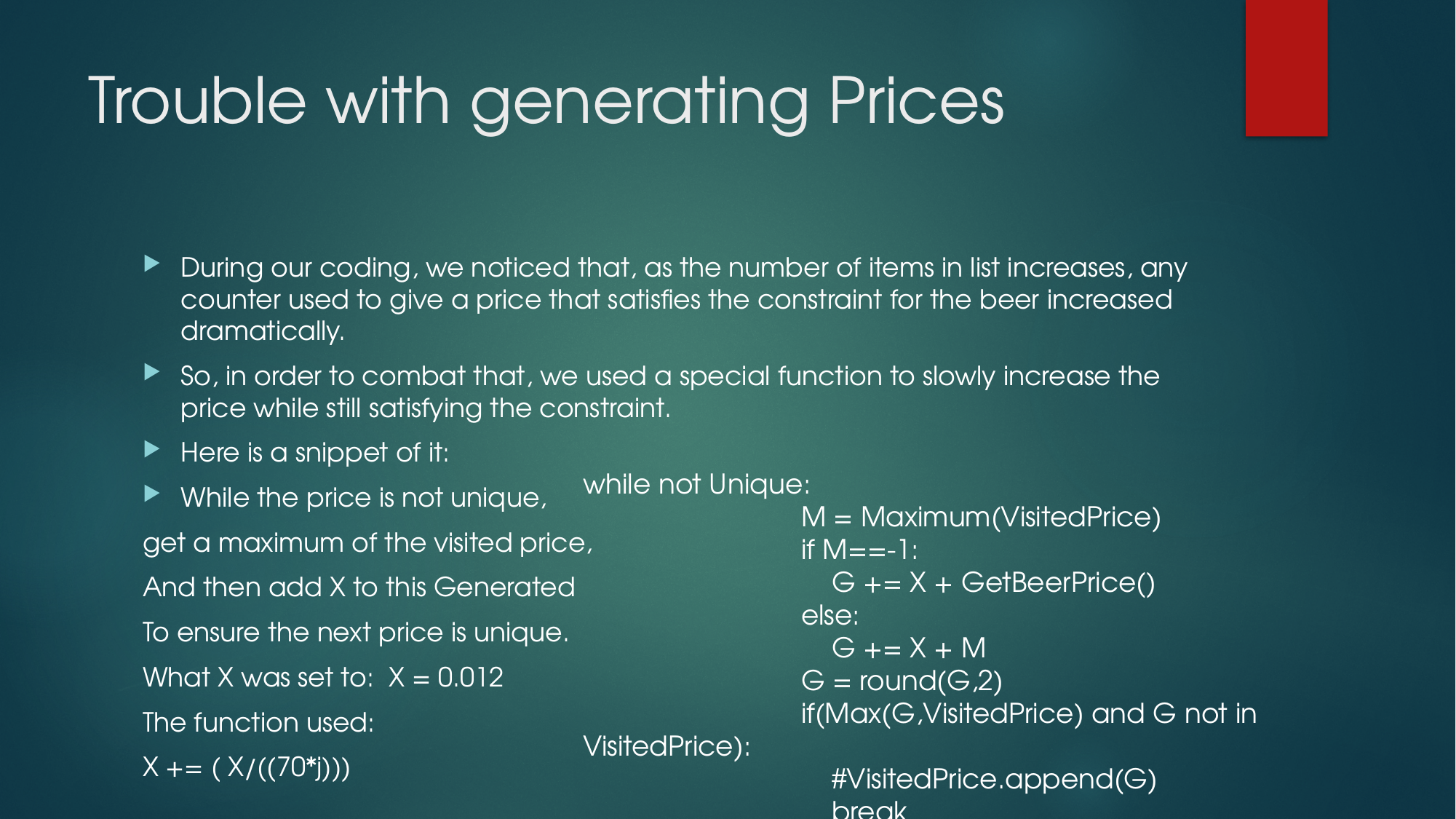

# Trouble with generating Prices
During our coding, we noticed that, as the number of items in list increases, any counter used to give a price that satisfies the constraint for the beer increased dramatically.
So, in order to combat that, we used a special function to slowly increase the price while still satisfying the constraint.
Here is a snippet of it:
While the price is not unique,
get a maximum of the visited price,
And then add X to this Generated
To ensure the next price is unique.
What X was set to:  X = 0.012
The function used:
X += ( X/((70*j)))
while not Unique:
		M = Maximum(VisitedPrice)
		if M==-1:
		    G += X + GetBeerPrice()
		else:
		    G += X + M
		G = round(G,2)
		if(Max(G,VisitedPrice) and G not in VisitedPrice):
		    #VisitedPrice.append(G)
		    break